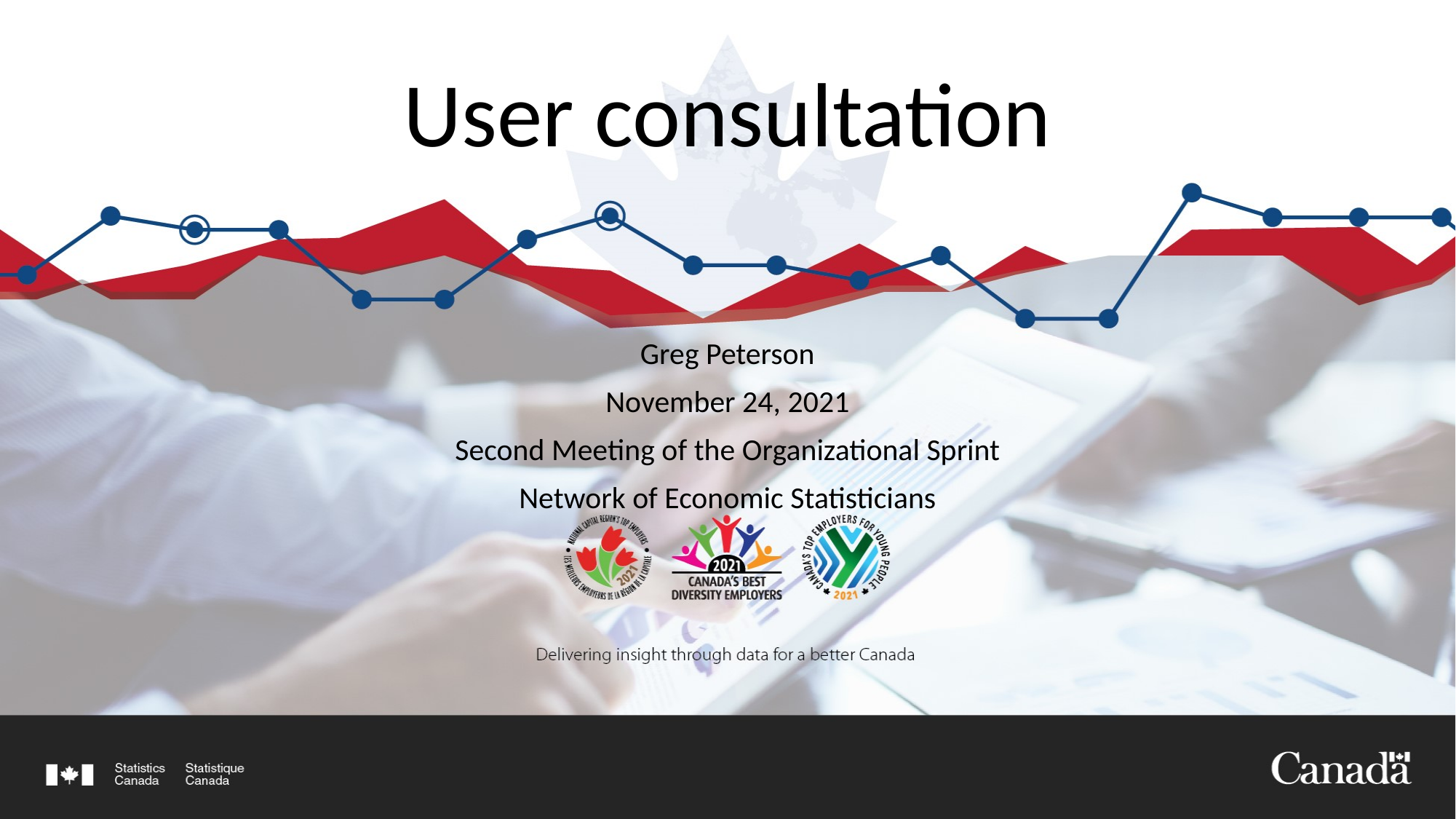

# User consultation
Greg Peterson
November 24, 2021
Second Meeting of the Organizational Sprint
Network of Economic Statisticians